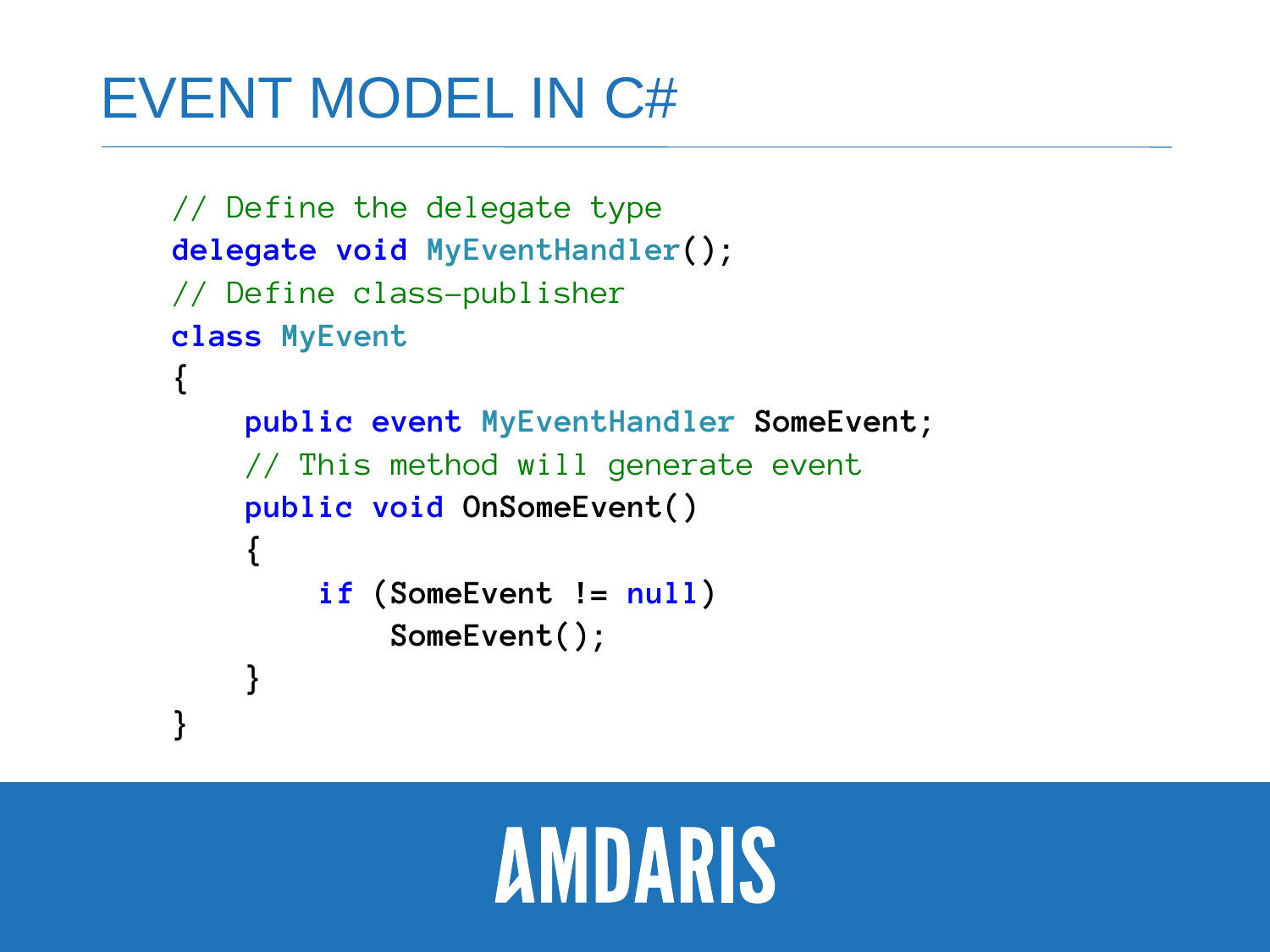

# Event model in c#
    // Define the delegate type
    delegate void MyEventHandler();
    // Define class-publisher
    class MyEvent
    {
        public event MyEventHandler SomeEvent;
        // This method will generate event
        public void OnSomeEvent()
        {
            if (SomeEvent != null)
                SomeEvent();
        }
    }